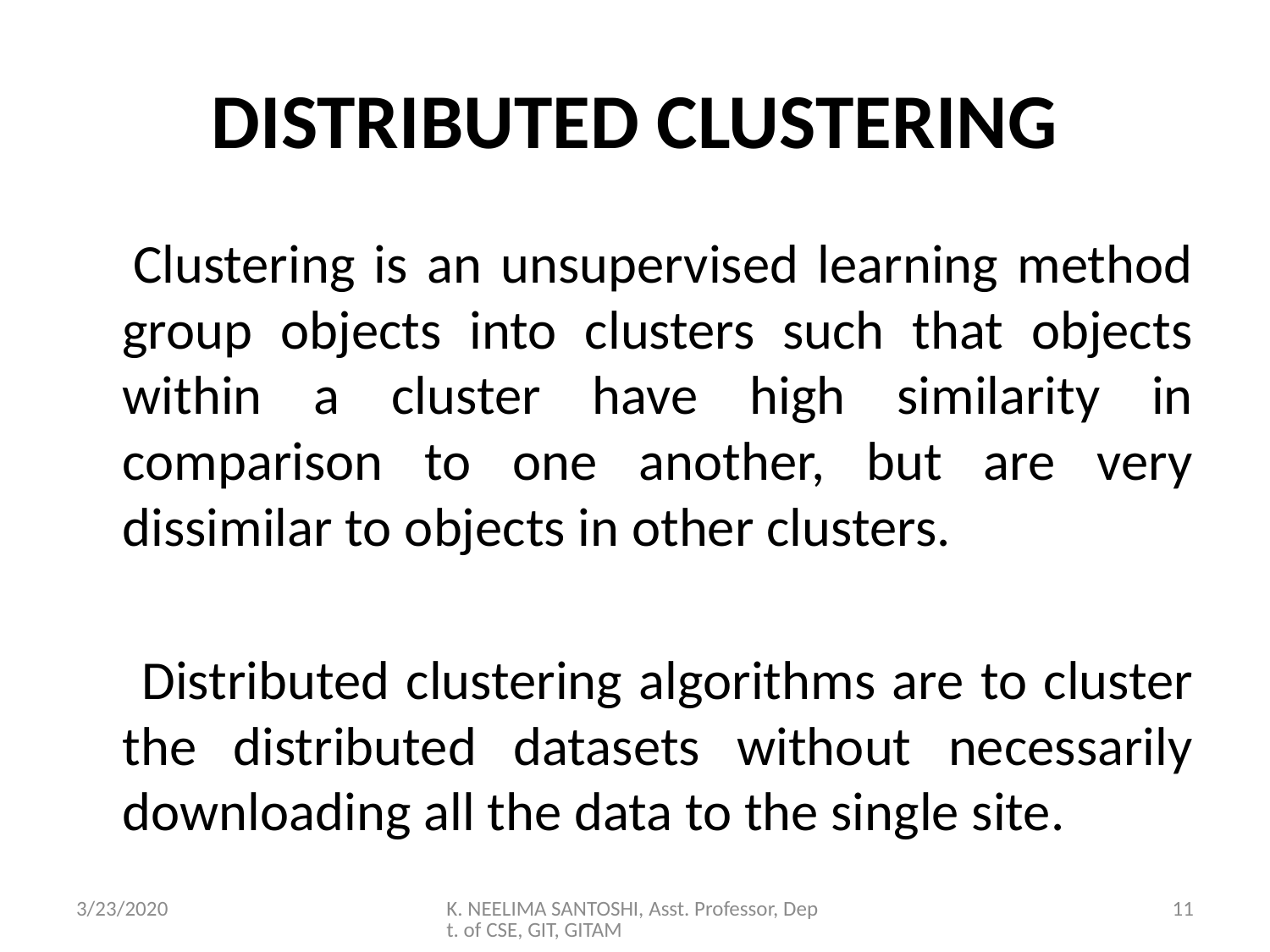

# DISTRIBUTED CLUSTERING
   Clustering is an unsupervised learning method group objects into clusters such that objects within a cluster have high similarity in comparison to one another, but are very dissimilar to objects in other clusters.

    Distributed clustering algorithms are to cluster the distributed datasets without necessarily downloading all the data to the single site.

3/23/2020
K. NEELIMA SANTOSHI, Asst. Professor, Dept. of CSE, GIT, GITAM
11